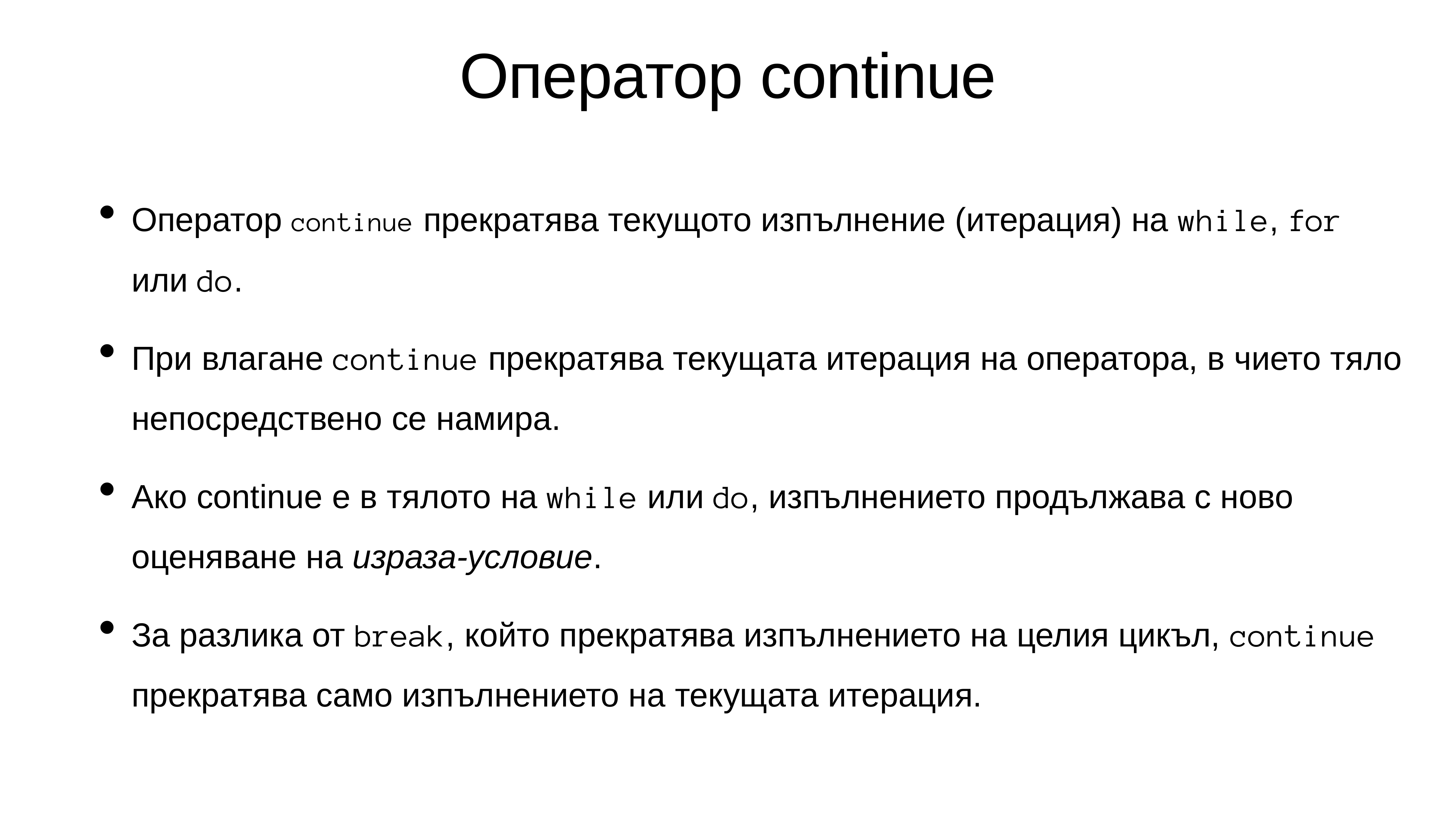

# Оператор continue
Оператор continue прекратява текущото изпълнение (итерация) на while, for или do.
При влагане continue прекратява текущата итерация на оператора, в чието тяло непосредствено се намира.
Ако continue е в тялото на while или do, изпълнението продължава с ново оценяване на израза-условие.
За разлика от break, който прекратява изпълнението на целия цикъл, continue прекратява само изпълнението на текущата итерация.